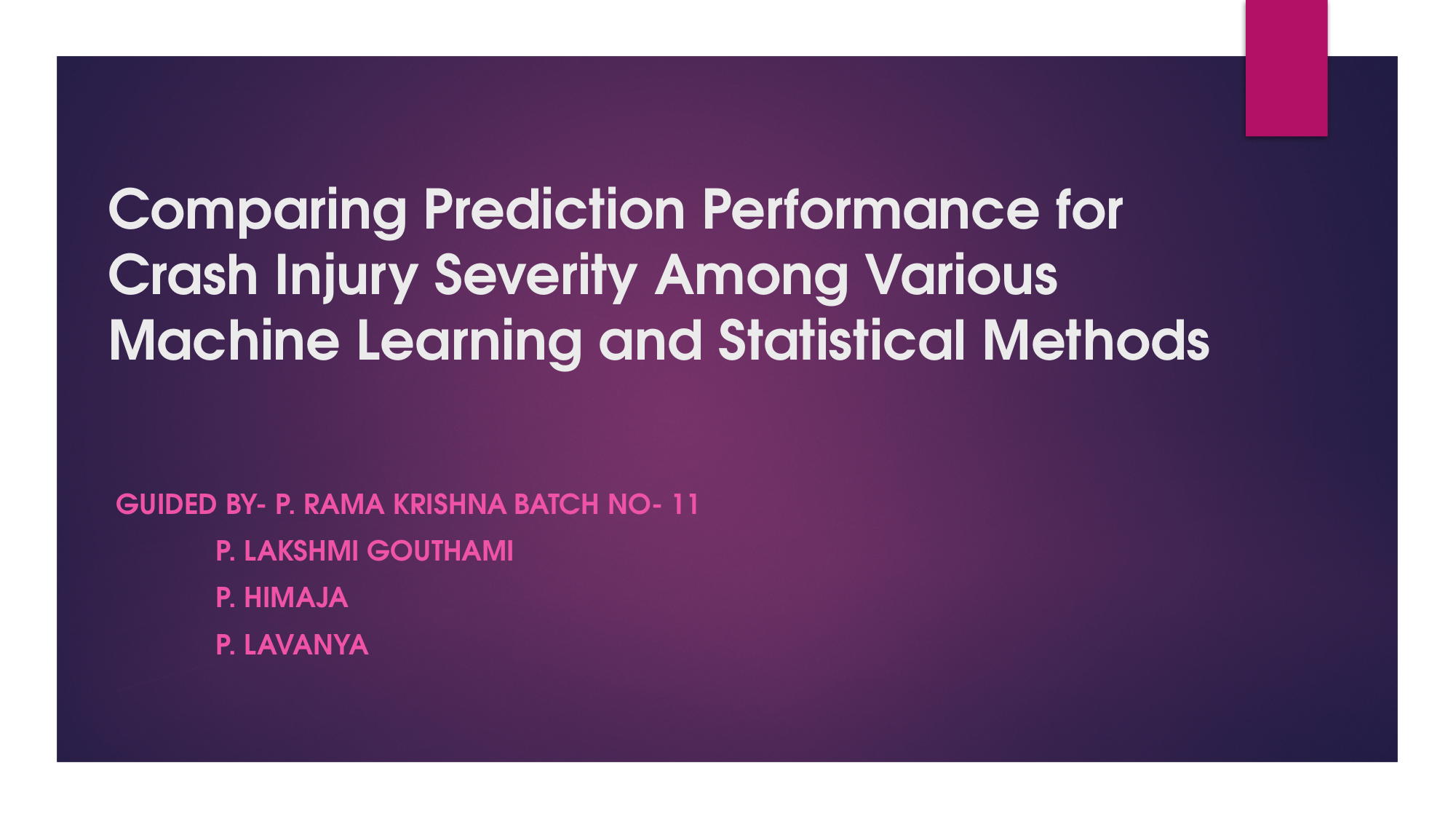

# Comparing Prediction Performance for Crash Injury Severity Among Various Machine Learning and Statistical Methods
Guided by- p. Rama Krishna									Batch no- 11
																P. Lakshmi Gouthami
																P. Himaja
																P. Lavanya